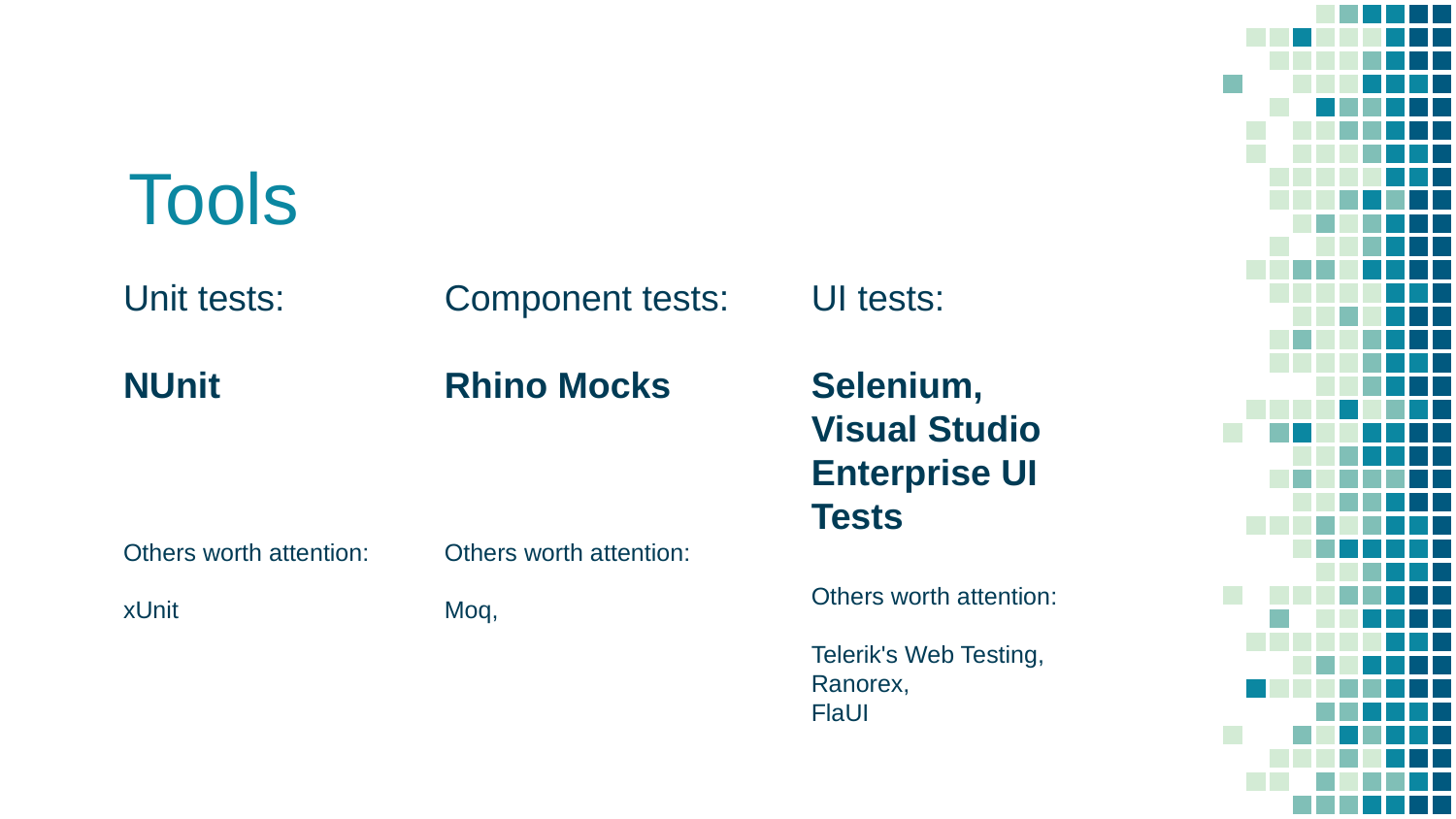

# Tools
Unit tests:

NUnit

Others worth attention:

xUnit

Component tests:

Rhino Mocks

Others worth attention:

Moq,

UI tests:

Selenium,
Visual Studio Enterprise UI Tests

Others worth attention:

Telerik's Web Testing,
Ranorex,
FlaUI